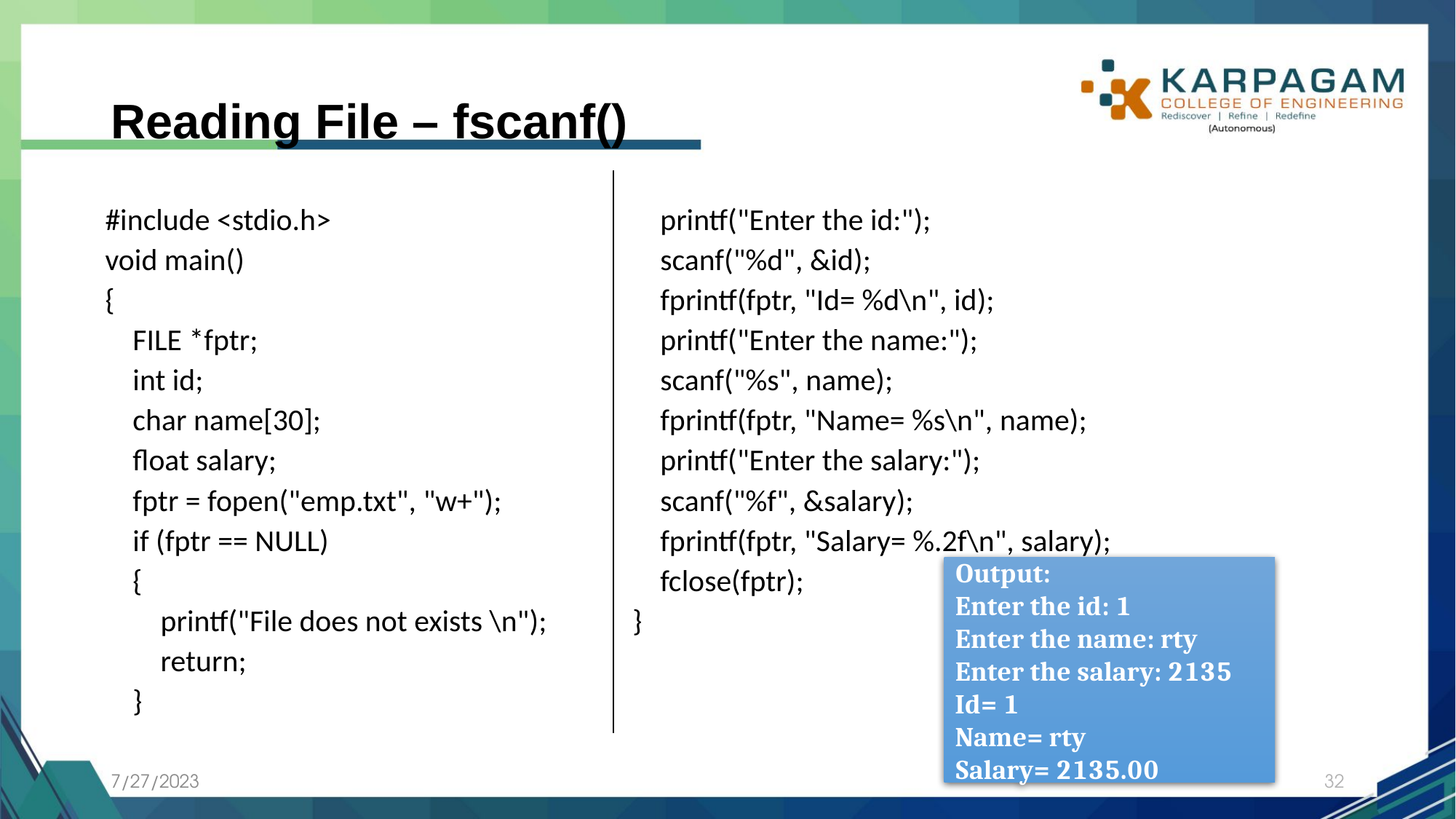

# Reading File – fscanf()
#include <stdio.h>
void main()
{
    FILE *fptr;
    int id;
    char name[30];
    float salary;
    fptr = fopen("emp.txt", "w+");
    if (fptr == NULL)
    {
        printf("File does not exists \n");
        return;
    }
    printf("Enter the id:");
    scanf("%d", &id);
    fprintf(fptr, "Id= %d\n", id);
    printf("Enter the name:");
    scanf("%s", name);
    fprintf(fptr, "Name= %s\n", name);
    printf("Enter the salary:");
    scanf("%f", &salary);
    fprintf(fptr, "Salary= %.2f\n", salary);
    fclose(fptr);
}
Output:
Enter the id: 1
Enter the name: rty
Enter the salary: 2135
Id= 1
Name= rty
Salary= 2135.00
7/27/2023
32